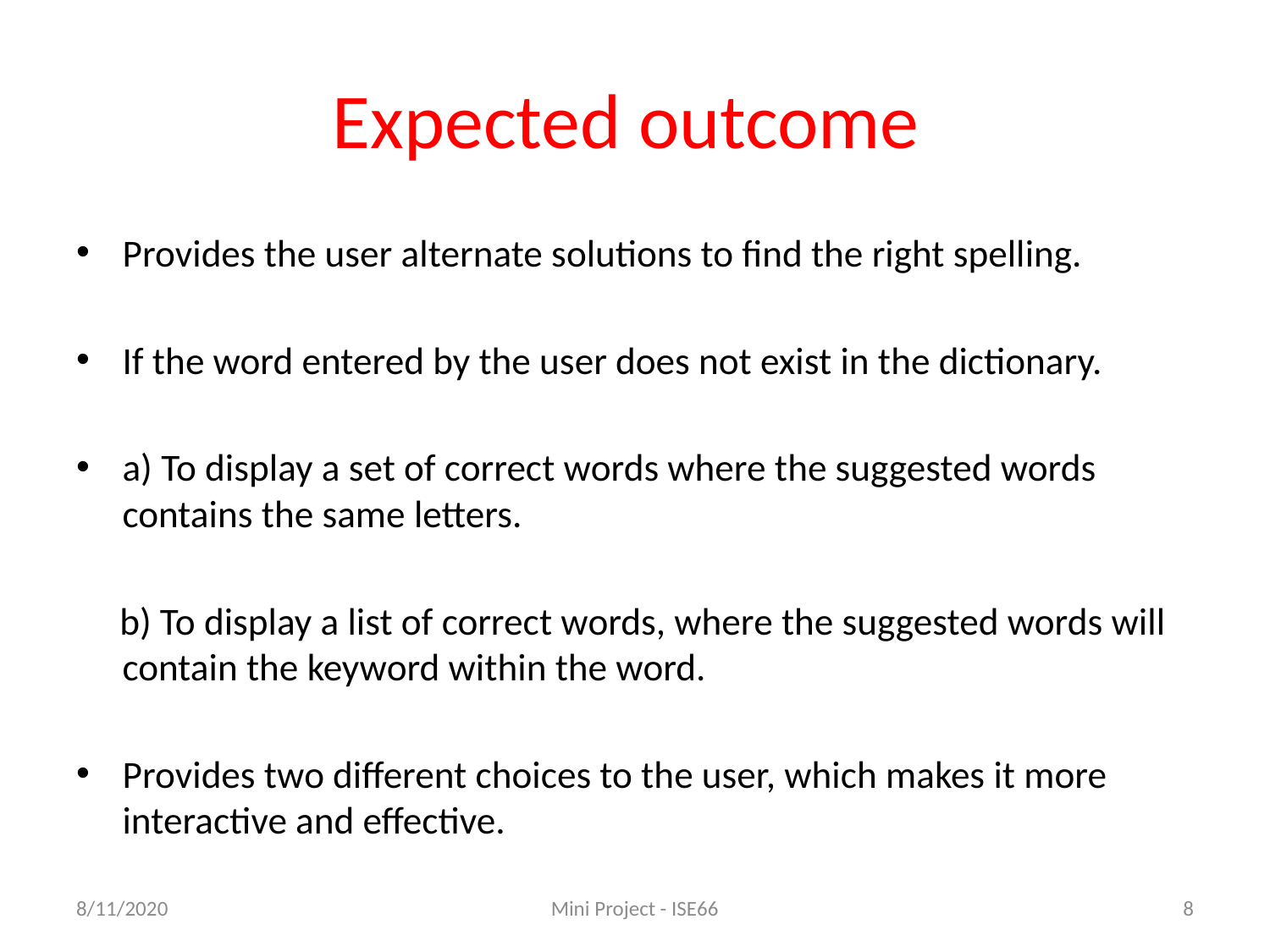

# Expected outcome
Provides the user alternate solutions to find the right spelling.

If the word entered by the user does not exist in the dictionary.

a) To display a set of correct words where the suggested words contains the same letters.

     b) To display a list of correct words, where the suggested words will contain the keyword within the word.

Provides two different choices to the user, which makes it more interactive and effective.
8/11/2020
Mini Project - ISE66
8